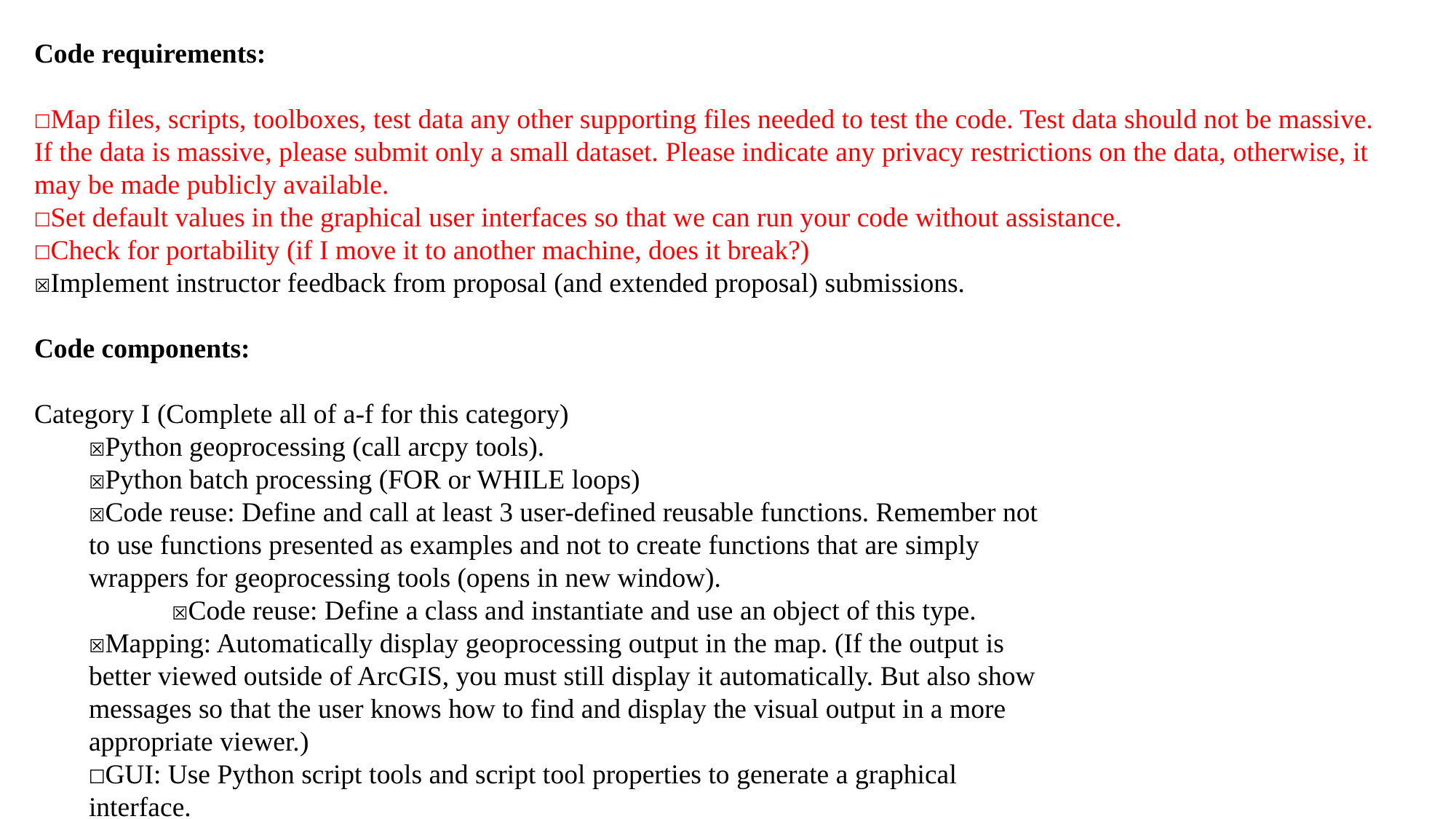

Code requirements:

☐Map files, scripts, toolboxes, test data any other supporting files needed to test the code. Test data should not be massive. If the data is massive, please submit only a small dataset. Please indicate any privacy restrictions on the data, otherwise, it may be made publicly available.
☐Set default values in the graphical user interfaces so that we can run your code without assistance.
☐Check for portability (if I move it to another machine, does it break?)
☒Implement instructor feedback from proposal (and extended proposal) submissions.

Code components:

Category I (Complete all of a-f for this category)
☒Python geoprocessing (call arcpy tools).
☒Python batch processing (FOR or WHILE loops)
☒Code reuse: Define and call at least 3 user-defined reusable functions. Remember not
to use functions presented as examples and not to create functions that are simply
wrappers for geoprocessing tools (opens in new window).
            ☒Code reuse: Define a class and instantiate and use an object of this type.
☒Mapping: Automatically display geoprocessing output in the map. (If the output is
better viewed outside of ArcGIS, you must still display it automatically. But also show
messages so that the user knows how to find and display the visual output in a more
appropriate viewer.)
☐GUI: Use Python script tools and script tool properties to generate a graphical
interface.
Category II  (Pick one or more)
            ☒Reading and/or writing files with standard file objects or with cursors.
☐Reading and/or writing HTML to automatically generate an output report.
☐Reading and/or writing KML with BeautifulSoup.
☒Downloading and uncompressing data from the web.
Category III  (Pick one or more--these are easier and don't carry as much weight as Cat II)
☐Use the tool validator to create dynamic behavior for the script tool.
☐Provide a portable toolbar button to launch the script tool.(Not supported in Pro.)
☒Inform the user of progress, using messages.
☐Add the arcpy progressor to present messages.
☐In the script tool, use the parameter filter property, the parameter "obtained from"
property, the parameter symbology property, or the Schema property.

Programming style:
        ☐Provide a valid usage example in the header comments.
        ☒Use of variables instead of repeating string literals;
        ☒Minimize hard-coding. File paths should not be hard-coded.
        ☒Multiple lines of code that are invoked more than once with only slight variation should
be put into a function with the variations passed in as parameters.
☒Use conditional expressions efficiently (e.g., if foo.endswith("bla") instead of if  foo.endswith("bla") == True)
☒Use conditional blocks efficiently (e.g., use elif/else when they can be used instead of sequential if/if/if)
        ☒Only import modules and packages that are being used.
        ☒Use of data structures such as lists/dictionaries to streamline code
        ☒Lightly commented but also self-documenting (easy to guess what's happening)
        ☒Use modules to group tightly related functions to facilitate reusability.
        ☒Avoid the use of hard-coded values
        ☒Catch exceptions to avoid traceback exceptions
        ☒Lines of code <=90-ish characters each.
        ☒Use a docstring inside the start of each function and inside the start of each class.